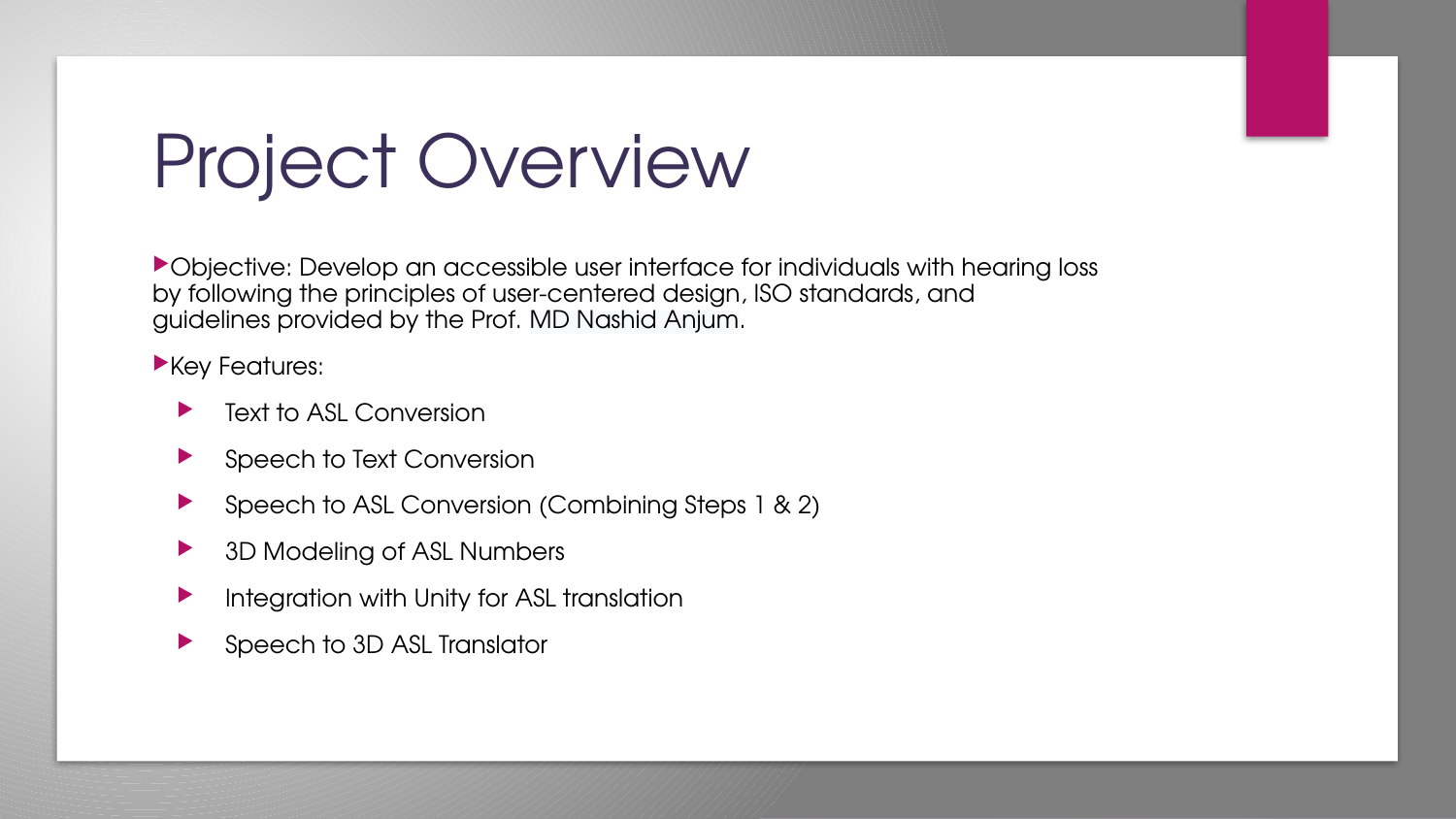

# Project Overview
Objective: Develop an accessible user interface for individuals with hearing loss by following the principles of user-centered design, ISO standards, and guidelines provided by the Prof. MD Nashid Anjum.
Key Features:
Text to ASL Conversion
Speech to Text Conversion
Speech to ASL Conversion (Combining Steps 1 & 2)
3D Modeling of ASL Numbers
Integration with Unity for ASL translation
Speech to 3D ASL Translator